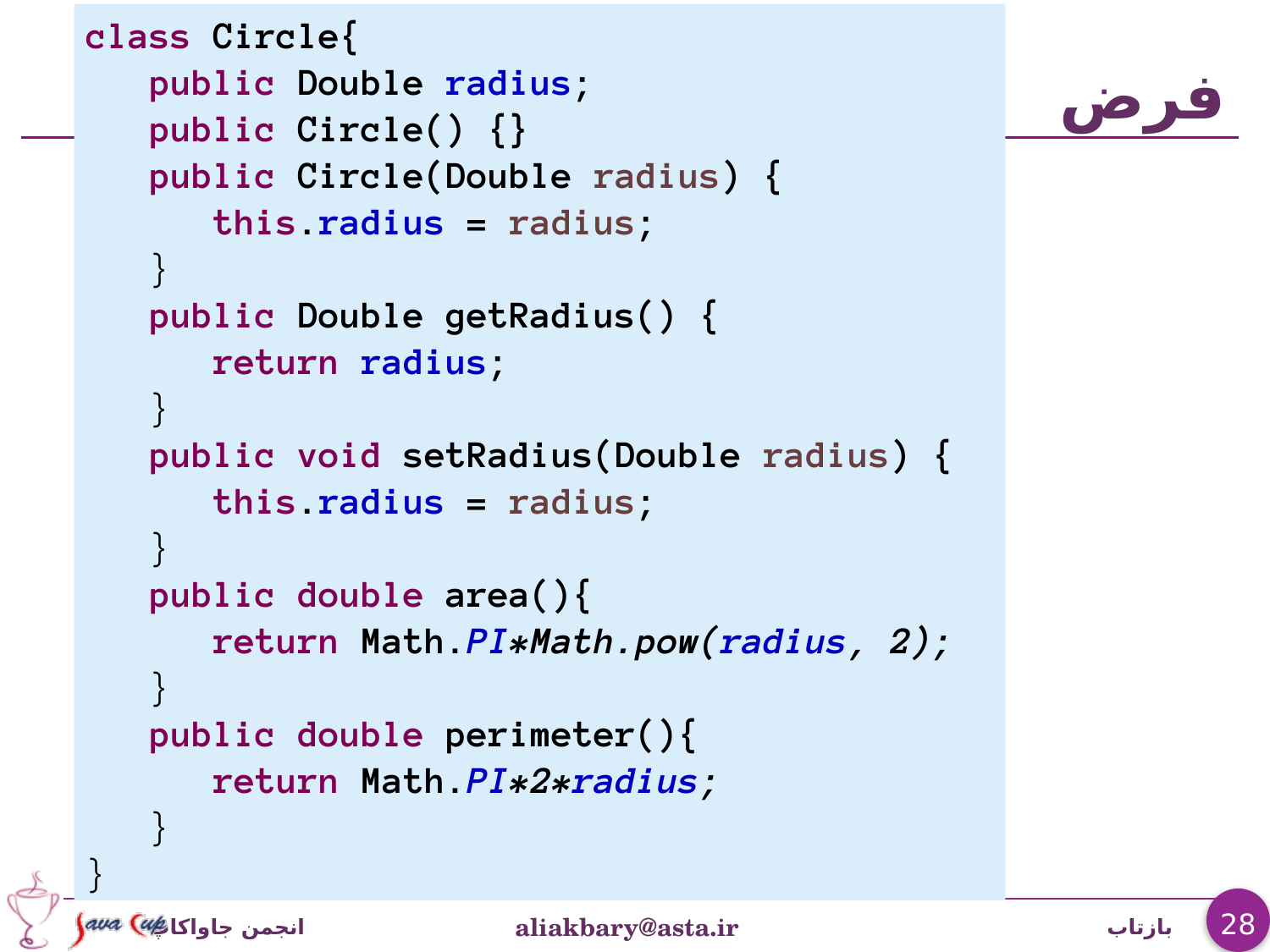

class Circle{
public Double radius;
public Circle() {}
public Circle(Double radius) {
   this.radius = radius;
}
public Double getRadius() {
   return radius;
}
public void setRadius(Double radius) {
   this.radius = radius;
}
public double area(){
   return Math.PI*Math.pow(radius, 2);
}
public double perimeter(){
   return Math.PI*2*radius;
}
}
# فرض